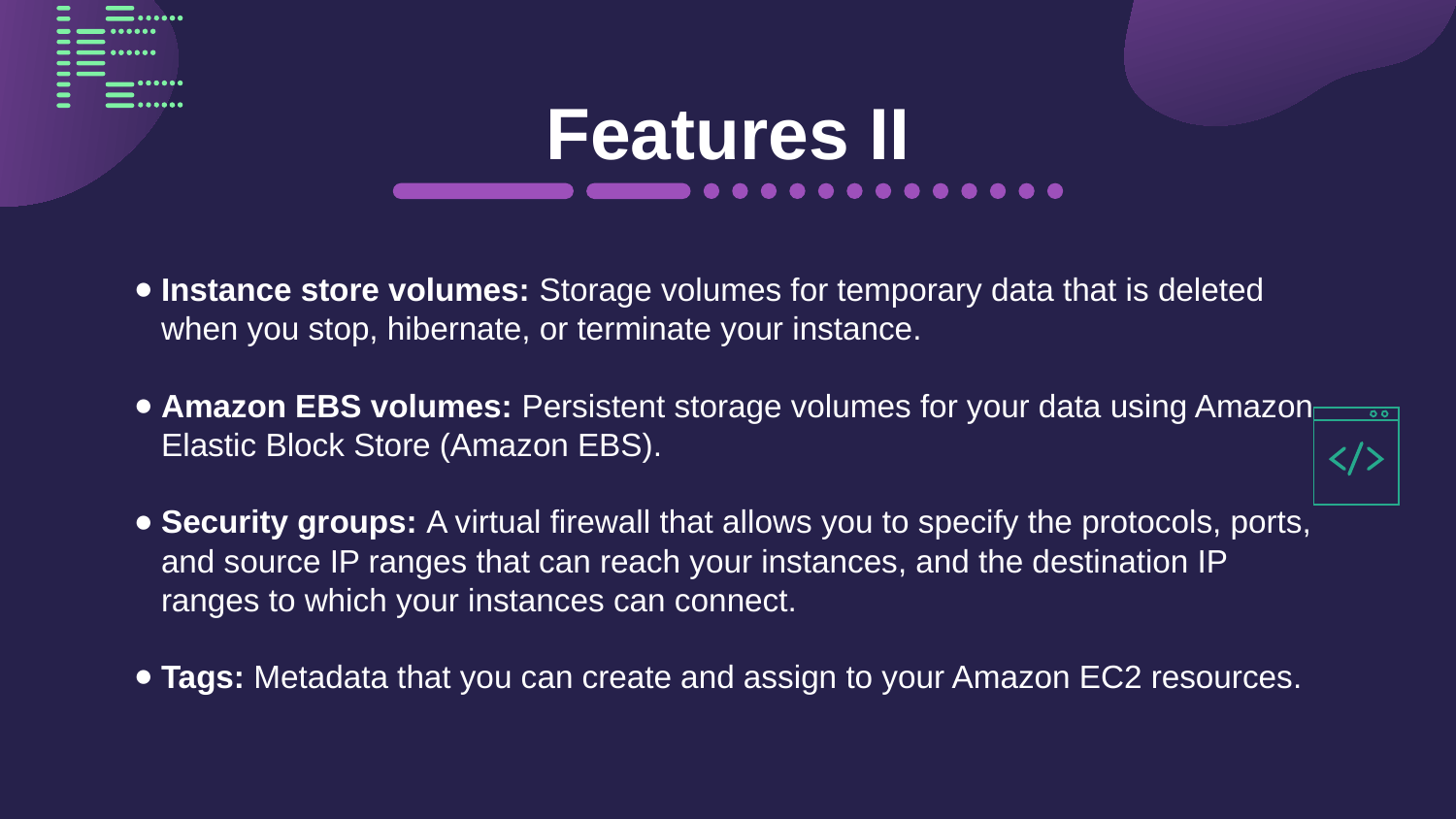

# Features II

Instance store volumes: Storage volumes for temporary data that is deleted when you stop, hibernate, or terminate your instance.

Amazon EBS volumes: Persistent storage volumes for your data using Amazon Elastic Block Store (Amazon EBS).

Security groups: A virtual firewall that allows you to specify the protocols, ports, and source IP ranges that can reach your instances, and the destination IP ranges to which your instances can connect.

Tags: Metadata that you can create and assign to your Amazon EC2 resources.